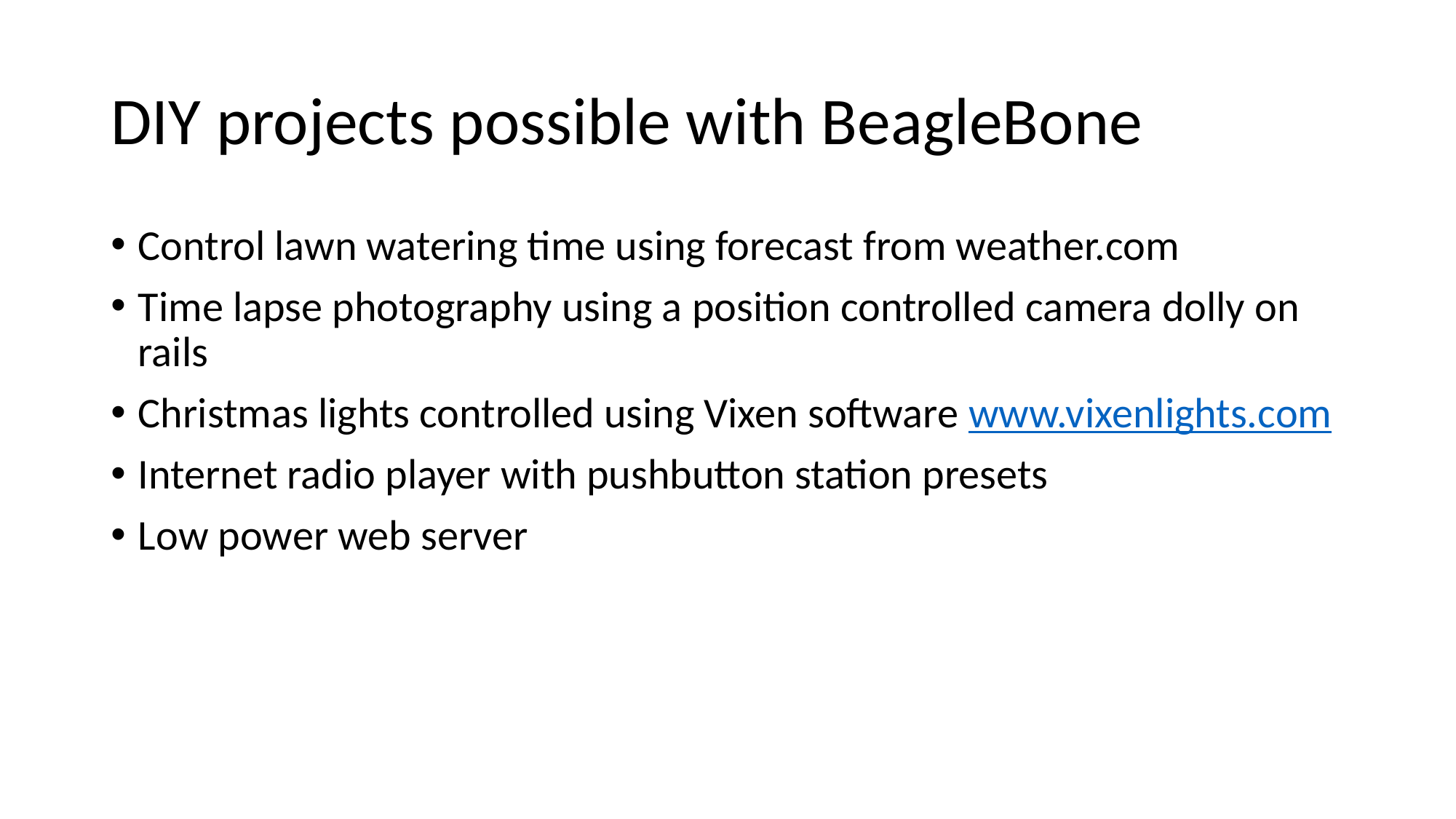

# DIY projects possible with BeagleBone
Control lawn watering time using forecast from weather.com
Time lapse photography using a position controlled camera dolly on rails
Christmas lights controlled using Vixen software www.vixenlights.com
Internet radio player with pushbutton station presets
Low power web server